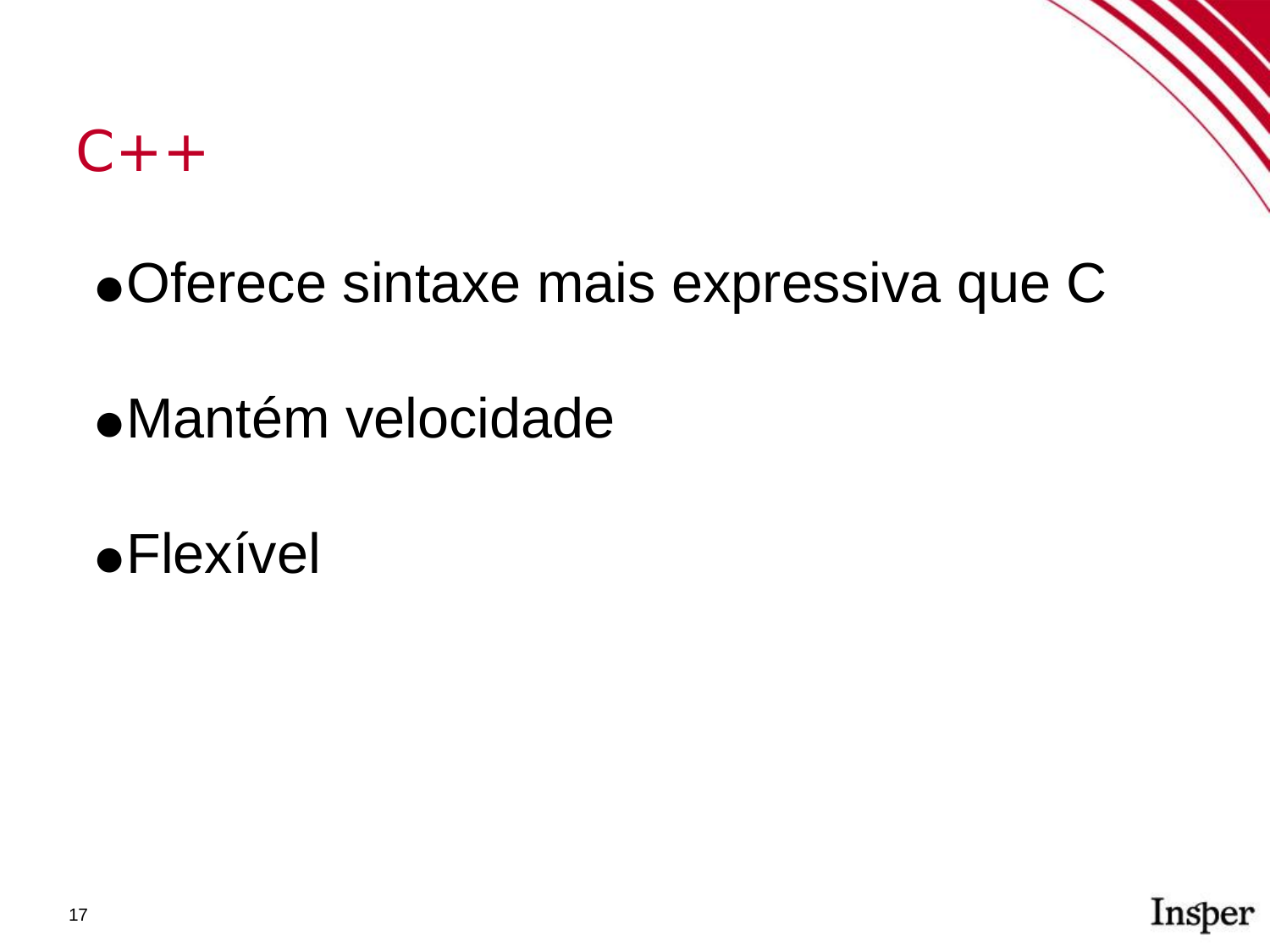

C++
Oferece sintaxe mais expressiva que C

Mantém velocidade

Flexível

17